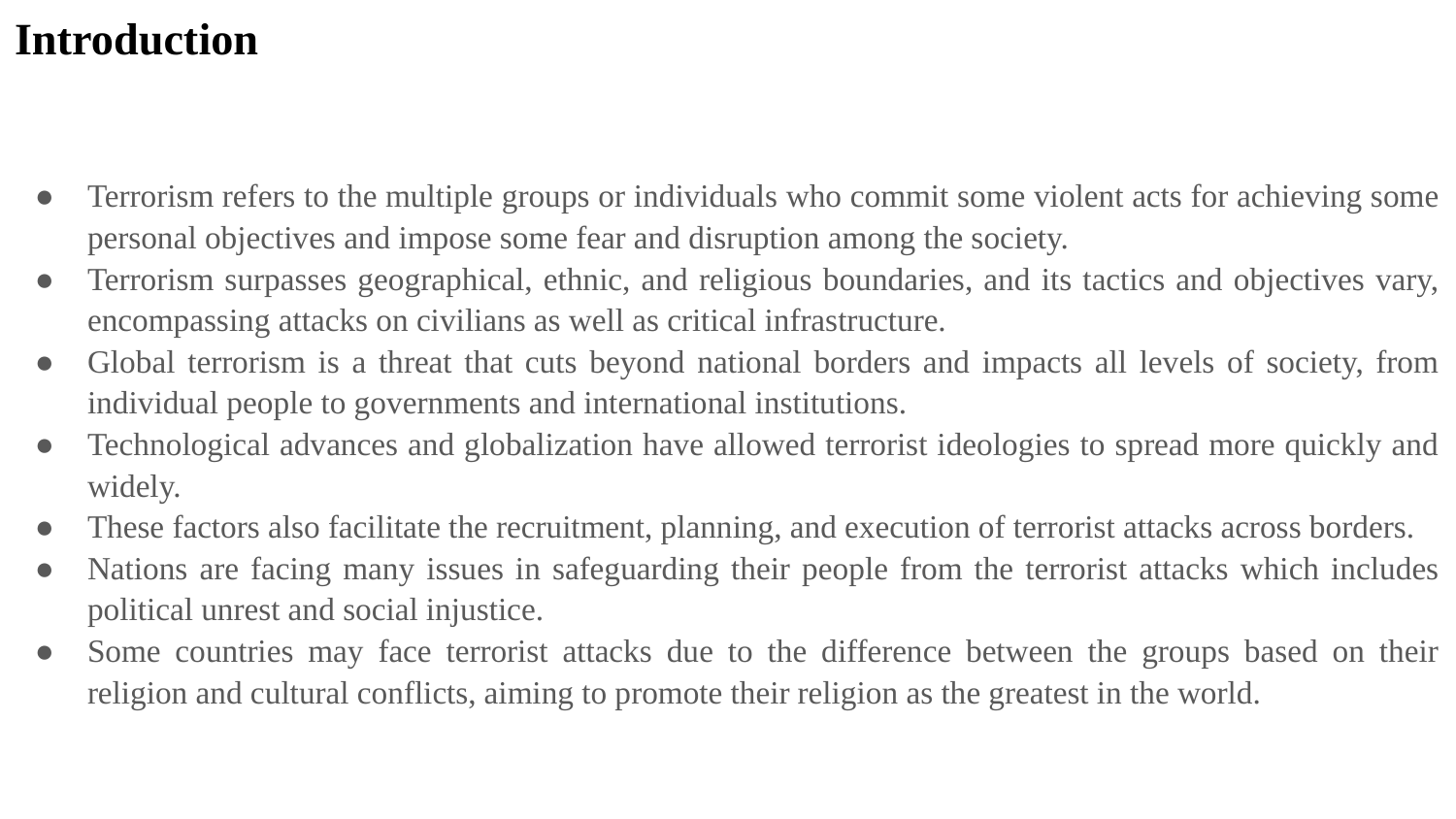

# Introduction
Terrorism refers to the multiple groups or individuals who commit some violent acts for achieving some personal objectives and impose some fear and disruption among the society.
Terrorism surpasses geographical, ethnic, and religious boundaries, and its tactics and objectives vary, encompassing attacks on civilians as well as critical infrastructure.
Global terrorism is a threat that cuts beyond national borders and impacts all levels of society, from individual people to governments and international institutions.
Technological advances and globalization have allowed terrorist ideologies to spread more quickly and widely.
These factors also facilitate the recruitment, planning, and execution of terrorist attacks across borders.
Nations are facing many issues in safeguarding their people from the terrorist attacks which includes political unrest and social injustice.
Some countries may face terrorist attacks due to the difference between the groups based on their religion and cultural conflicts, aiming to promote their religion as the greatest in the world.